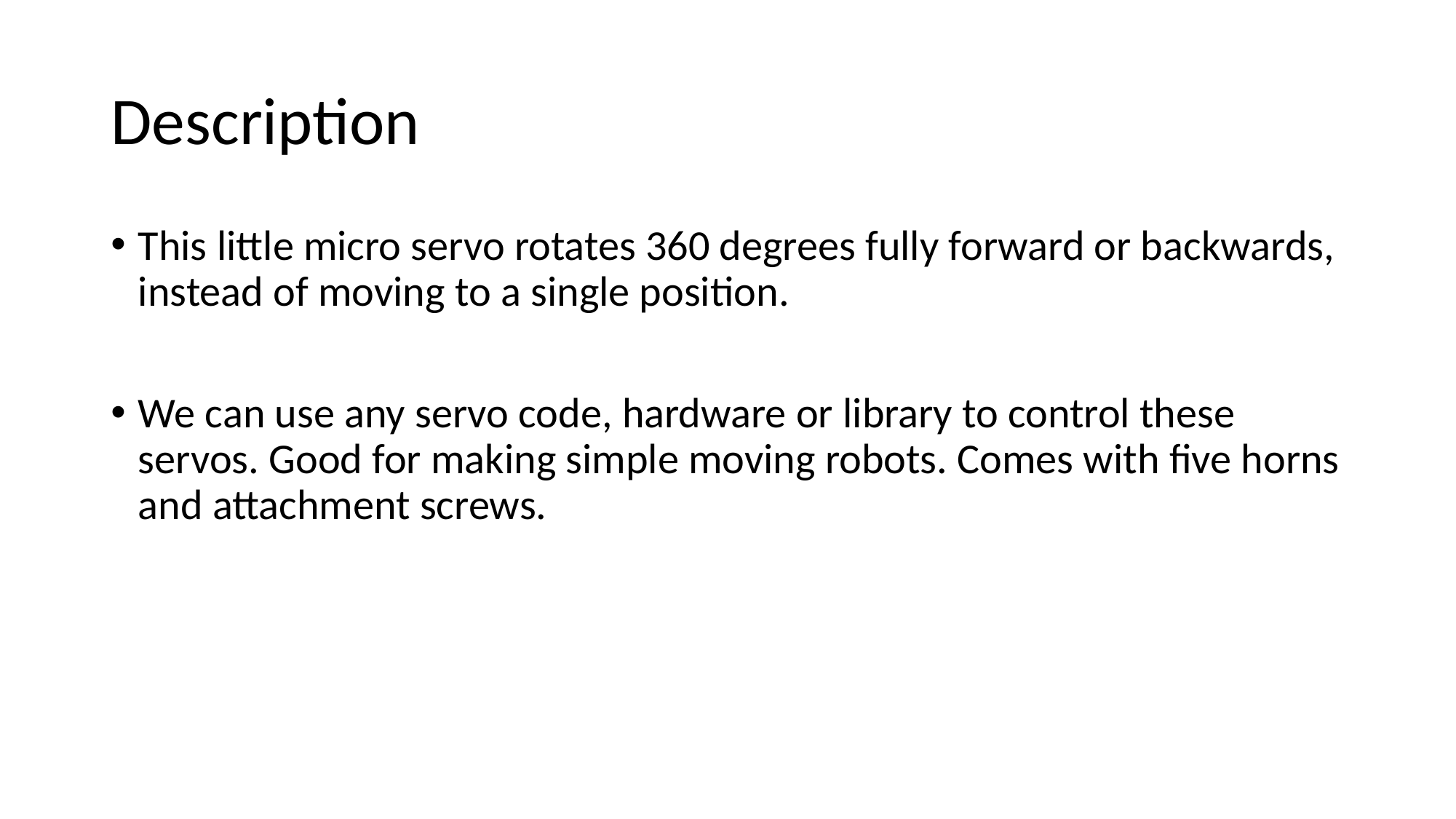

# Description
This little micro servo rotates 360 degrees fully forward or backwards, instead of moving to a single position.

We can use any servo code, hardware or library to control these servos. Good for making simple moving robots. Comes with five horns and attachment screws.